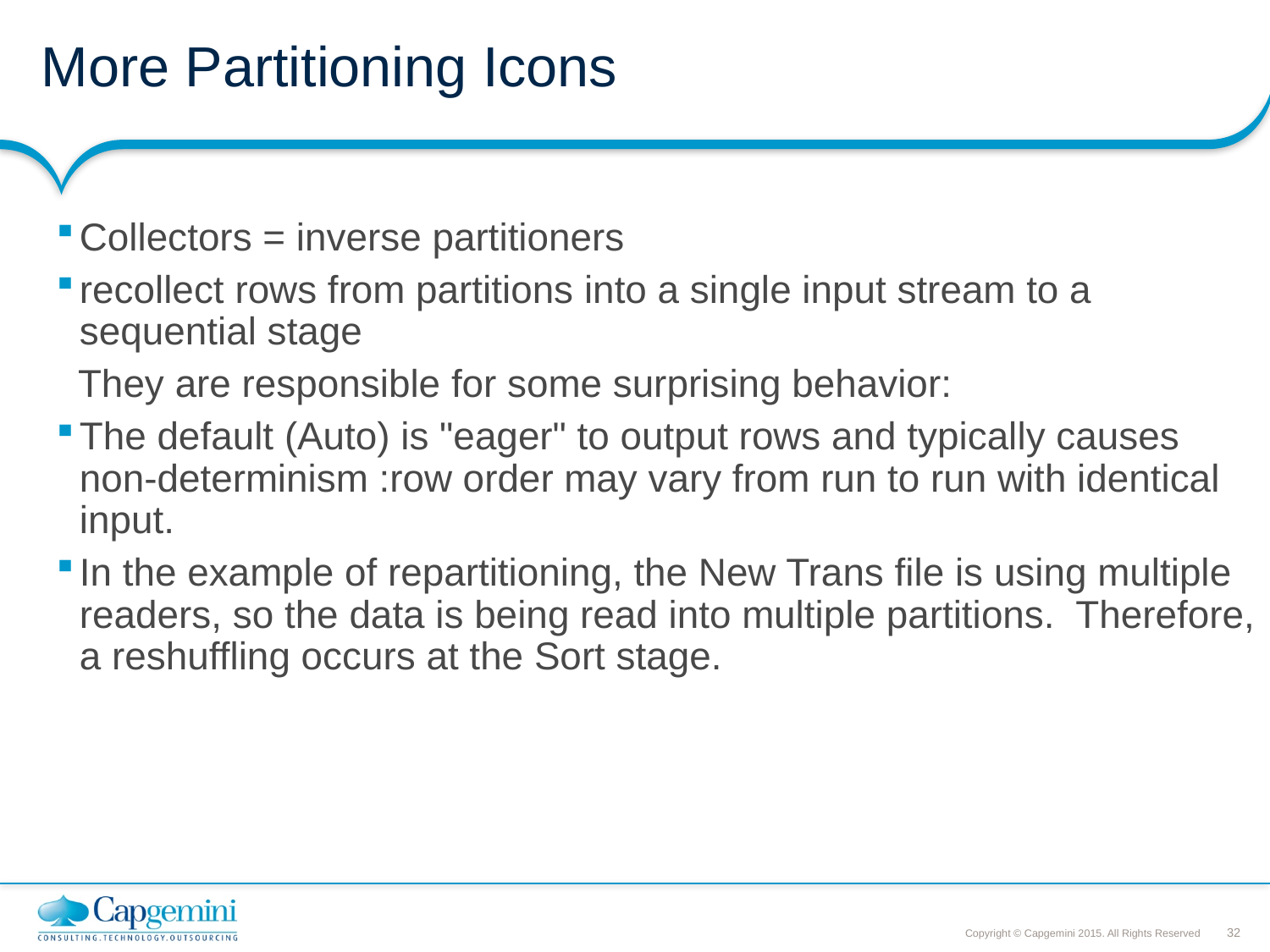

# More Partitioning Icons
Collectors = inverse partitioners
recollect rows from partitions into a single input stream to a sequential stage
  They are responsible for some surprising behavior:
The default (Auto) is "eager" to output rows and typically causes non-determinism :row order may vary from run to run with identical input.
In the example of repartitioning, the New Trans file is using multiple readers, so the data is being read into multiple partitions.  Therefore, a reshuffling occurs at the Sort stage.